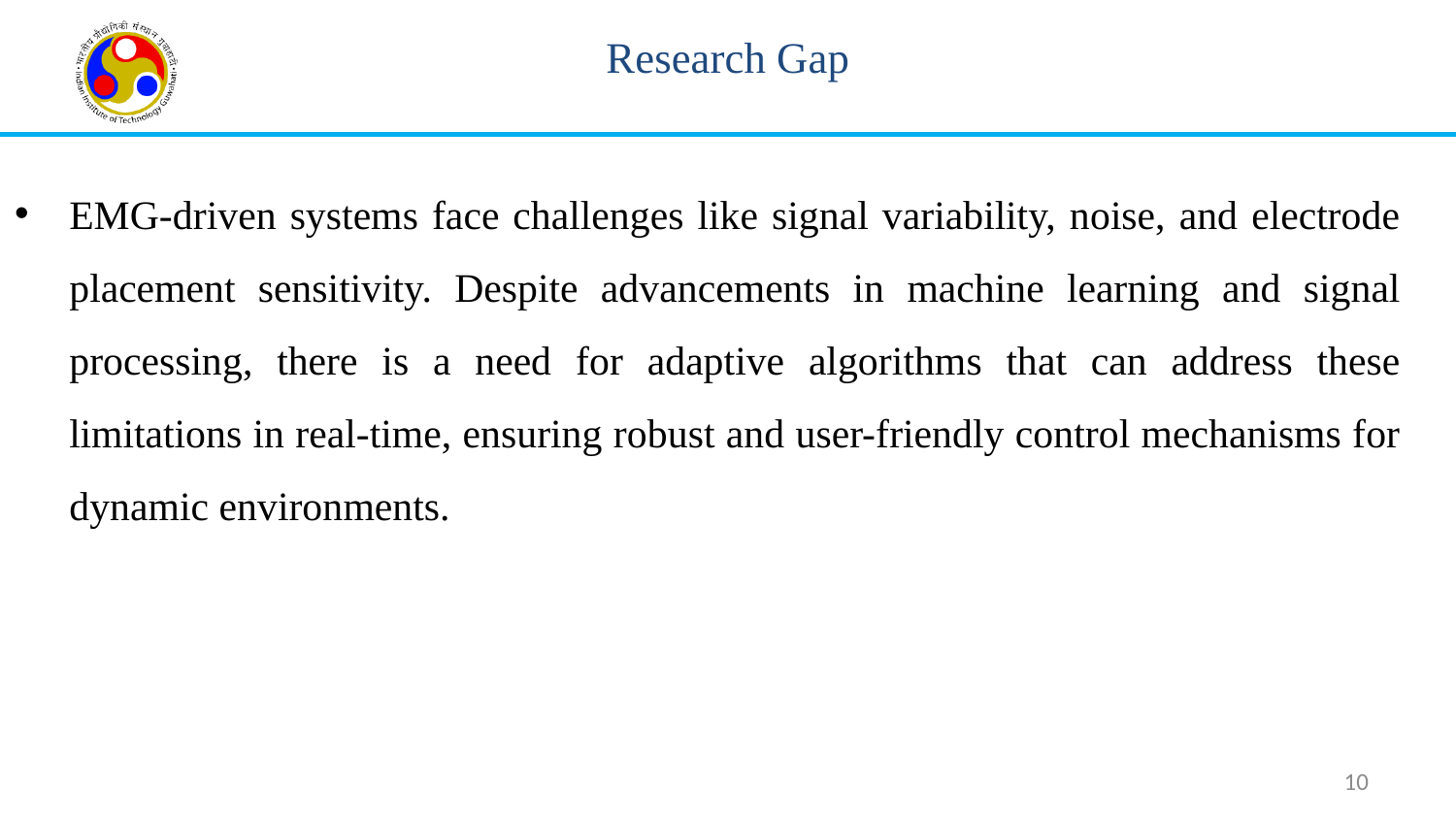

# Research Gap
EMG-driven systems face challenges like signal variability, noise, and electrode placement sensitivity. Despite advancements in machine learning and signal processing, there is a need for adaptive algorithms that can address these limitations in real-time, ensuring robust and user-friendly control mechanisms for dynamic environments.
10